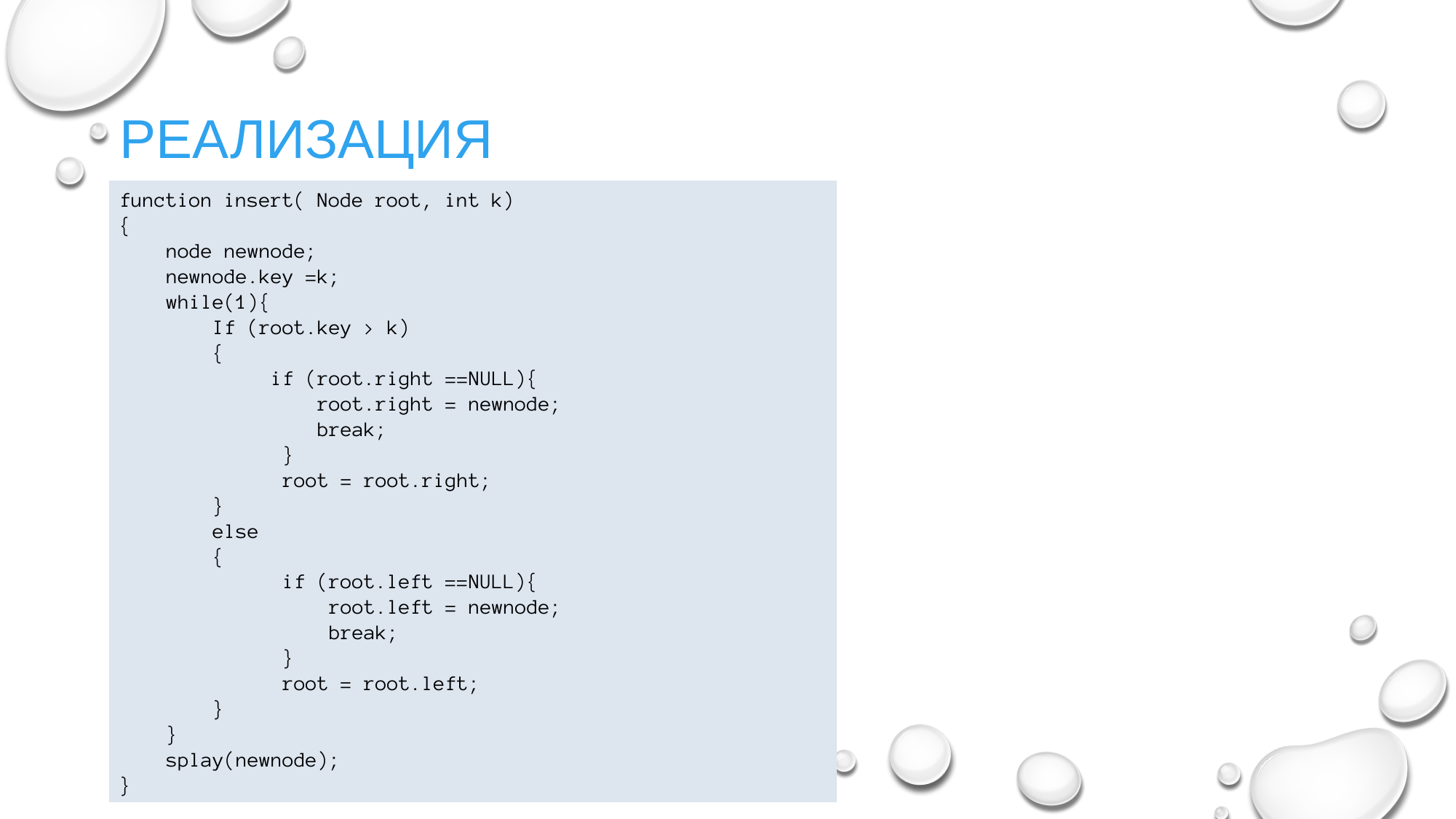

Реализация
function insert( Node root, int k)
{
    node newnode;
    newnode.key =k;
    while(1){
        If (root.key > k)
        {
             if (root.right ==NULL){
                 root.right = newnode;
                 break;
              }
              root = root.right;
        }
        else
        {
              if (root.left ==NULL){
                  root.left = newnode;
                  break;
              }
              root = root.left;
        }
    }
    splay(newnode);
}